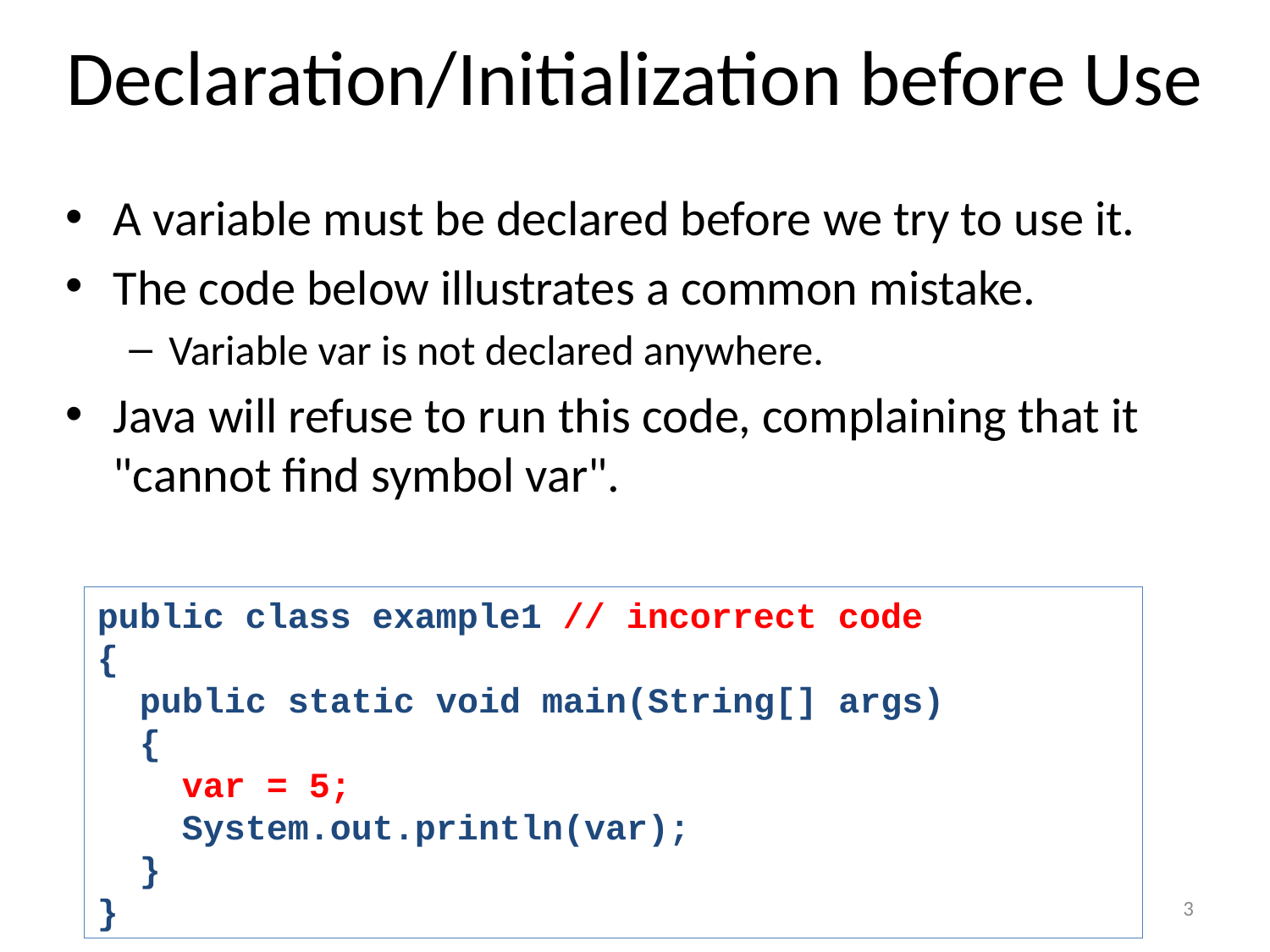

# Declaration/Initialization before Use
A variable must be declared before we try to use it.
The code below illustrates a common mistake.
Variable var is not declared anywhere.
Java will refuse to run this code, complaining that it "cannot find symbol var".

public class example1 // incorrect code
{
  public static void main(String[] args)
  {
    var = 5;
    System.out.println(var);
  }
}
3